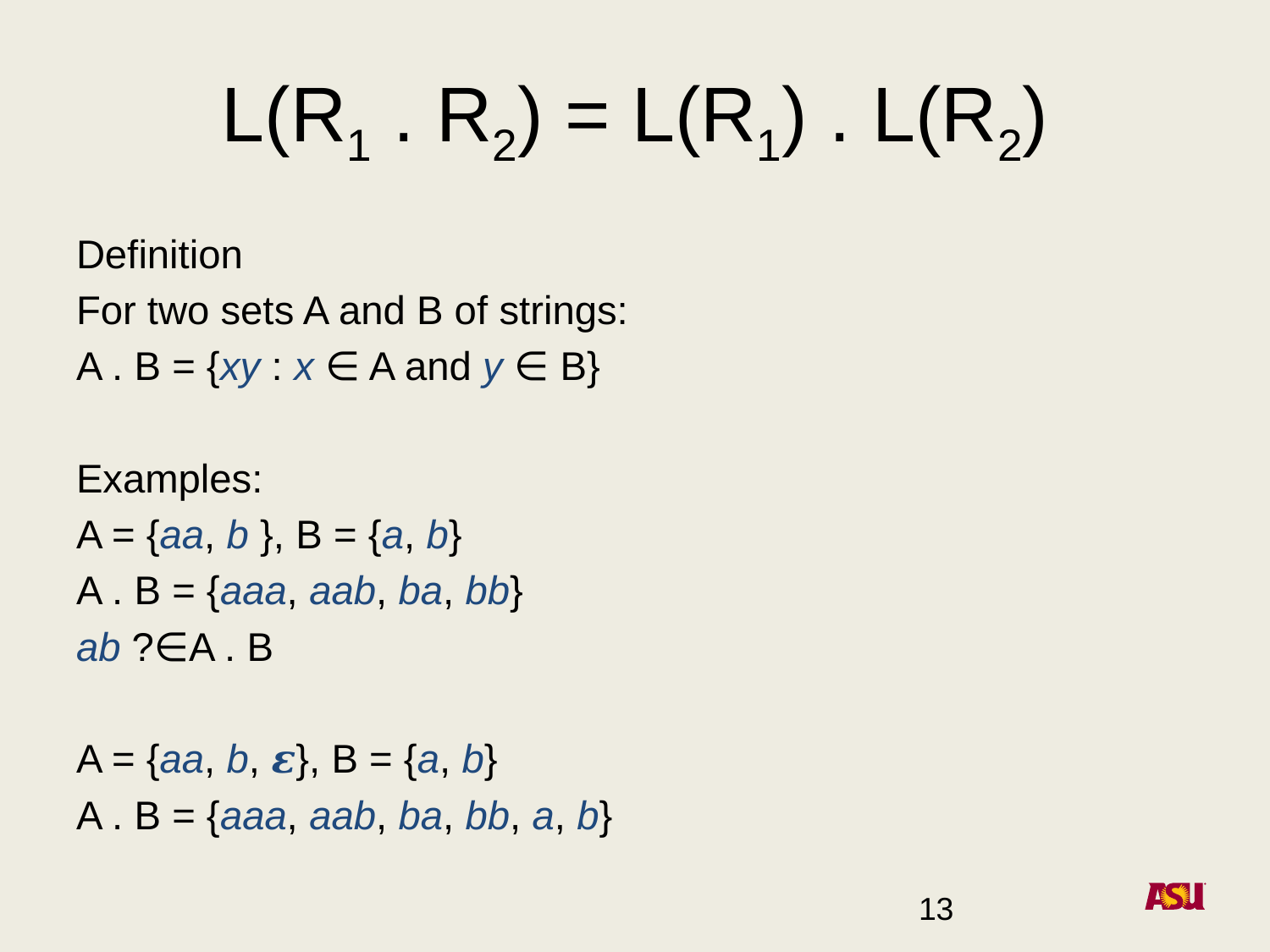

# L(R1 . R2) = L(R1) . L(R2)
Definition
For two sets A and B of strings:
A . B = {xy : x ∈ A and y ∈ B}

Examples:
A = {aa, b }, B = {a, b}
A . B = {aaa, aab, ba, bb}
ab ?∈A . B

A = {aa, b, 𝜺}, B = {a, b}
A . B = {aaa, aab, ba, bb, a, b}
13